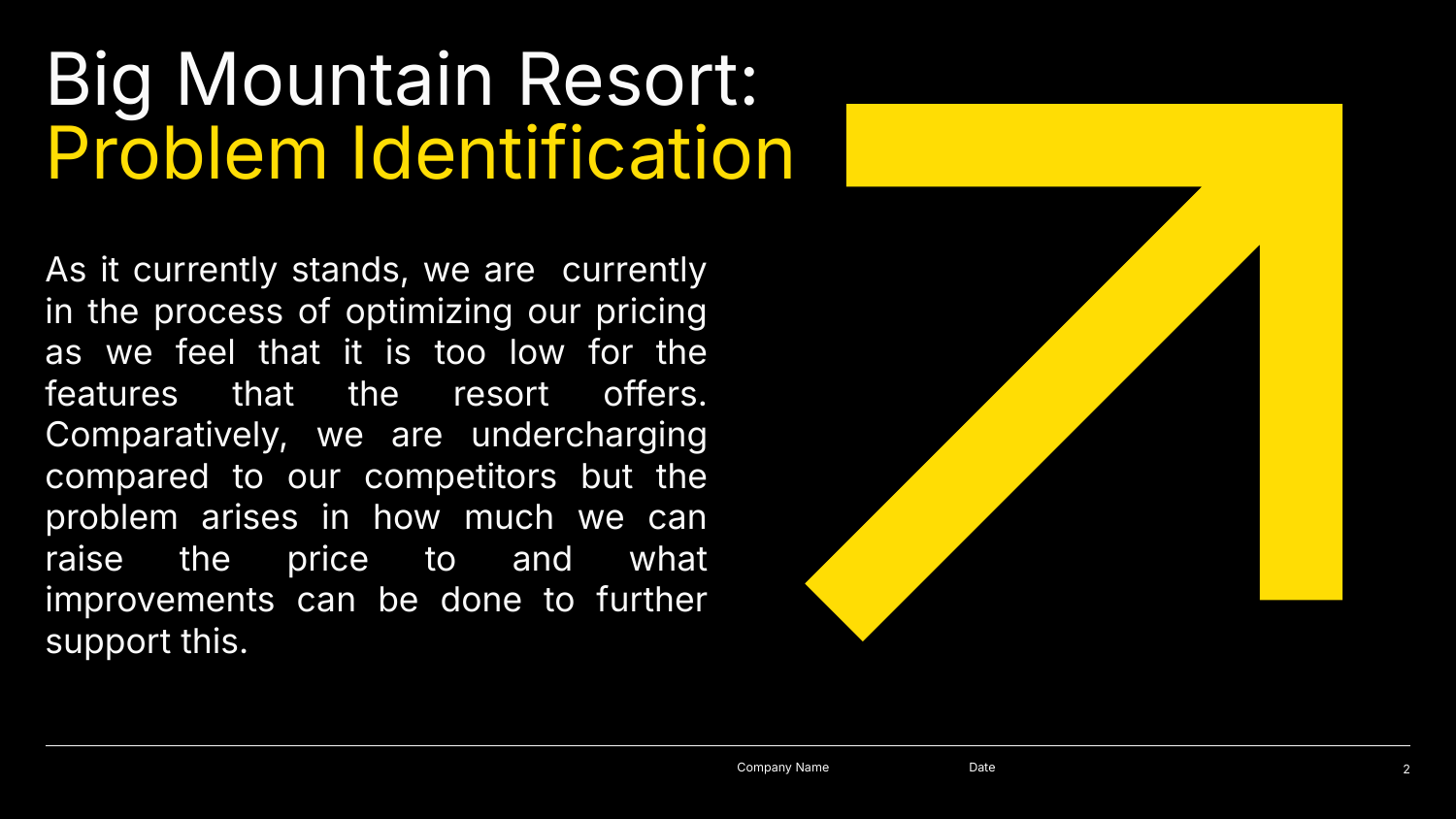

Big Mountain Resort:
Problem Identification

As it currently stands, we are  currently in the process of optimizing our pricing as we feel that it is too low for the features that the resort offers. Comparatively, we are undercharging compared to our competitors but the problem arises in how much we can raise the price to and what improvements can be done to further support this.
Company Name
Date
2